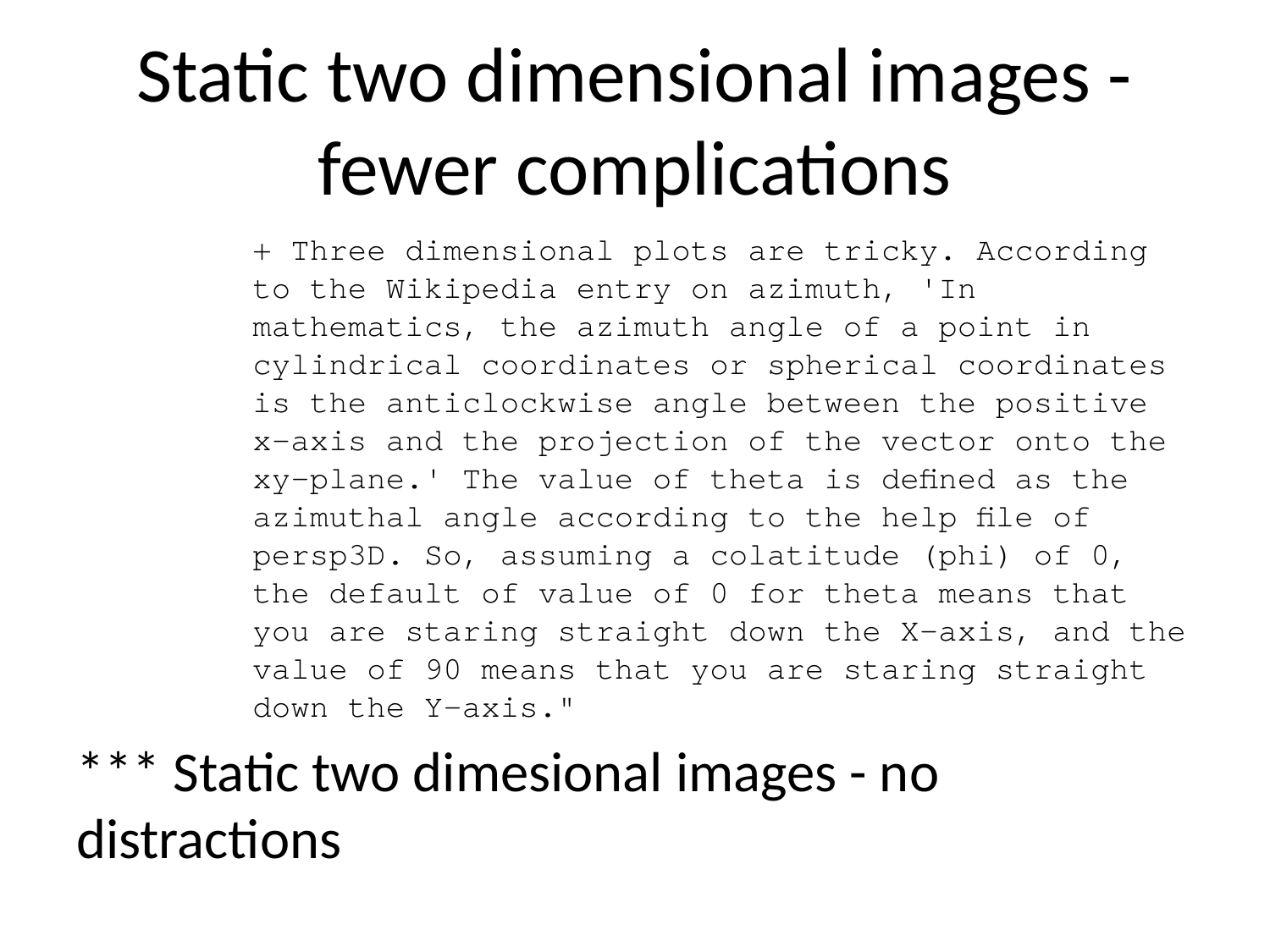

# Static two dimensional images - fewer complications
+ Three dimensional plots are tricky. According to the Wikipedia entry on azimuth, 'In mathematics, the azimuth angle of a point in cylindrical coordinates or spherical coordinates is the anticlockwise angle between the positive x-axis and the projection of the vector onto the xy-plane.' The value of theta is defined as the azimuthal angle according to the help file of persp3D. So, assuming a colatitude (phi) of 0, the default of value of 0 for theta means that you are staring straight down the X-axis, and the value of 90 means that you are staring straight down the Y-axis."
*** Static two dimesional images - no distractions